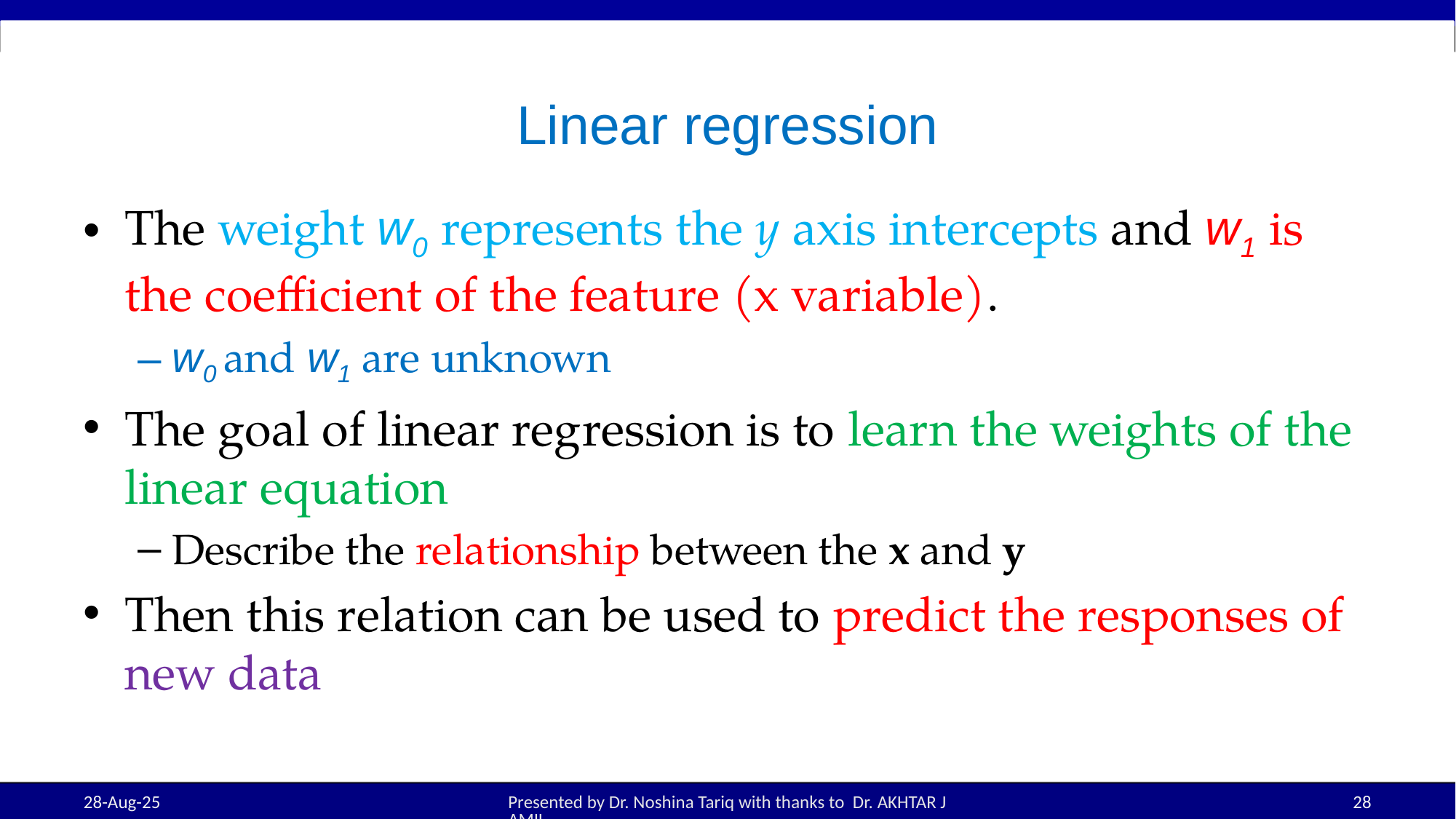

# Linear regression
The weight w0 represents the y axis intercepts and w1 is the coefficient of the feature (x variable).
w0 and w1 are unknown
The goal of linear regression is to learn the weights of the linear equation
Describe the relationship between the x and y
Then this relation can be used to predict the responses of new data
28-Aug-25
Presented by Dr. Noshina Tariq with thanks to  Dr. AKHTAR JAMIL
28